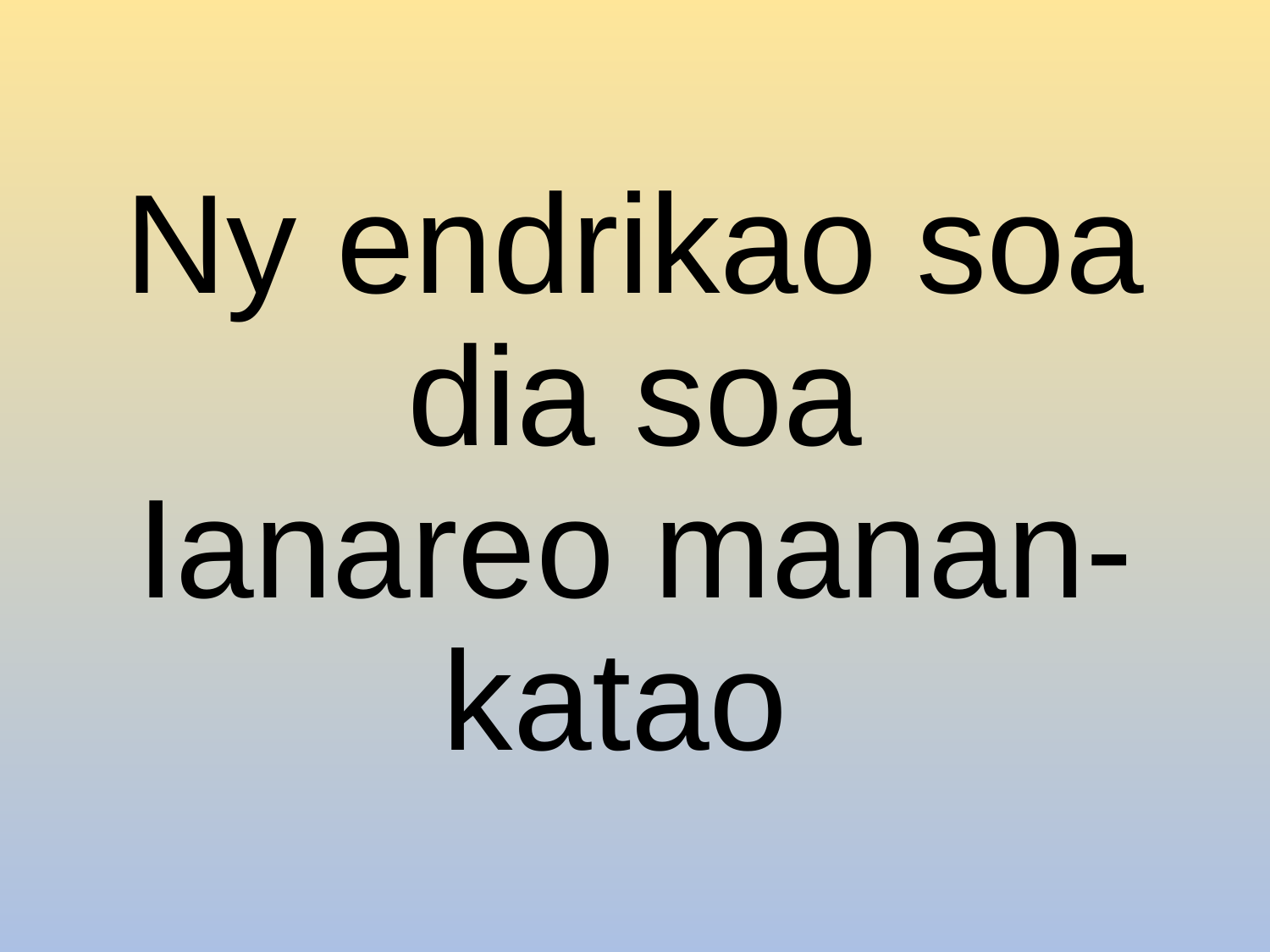

# Ny endrikao soa dia soa Ianareo manan-katao